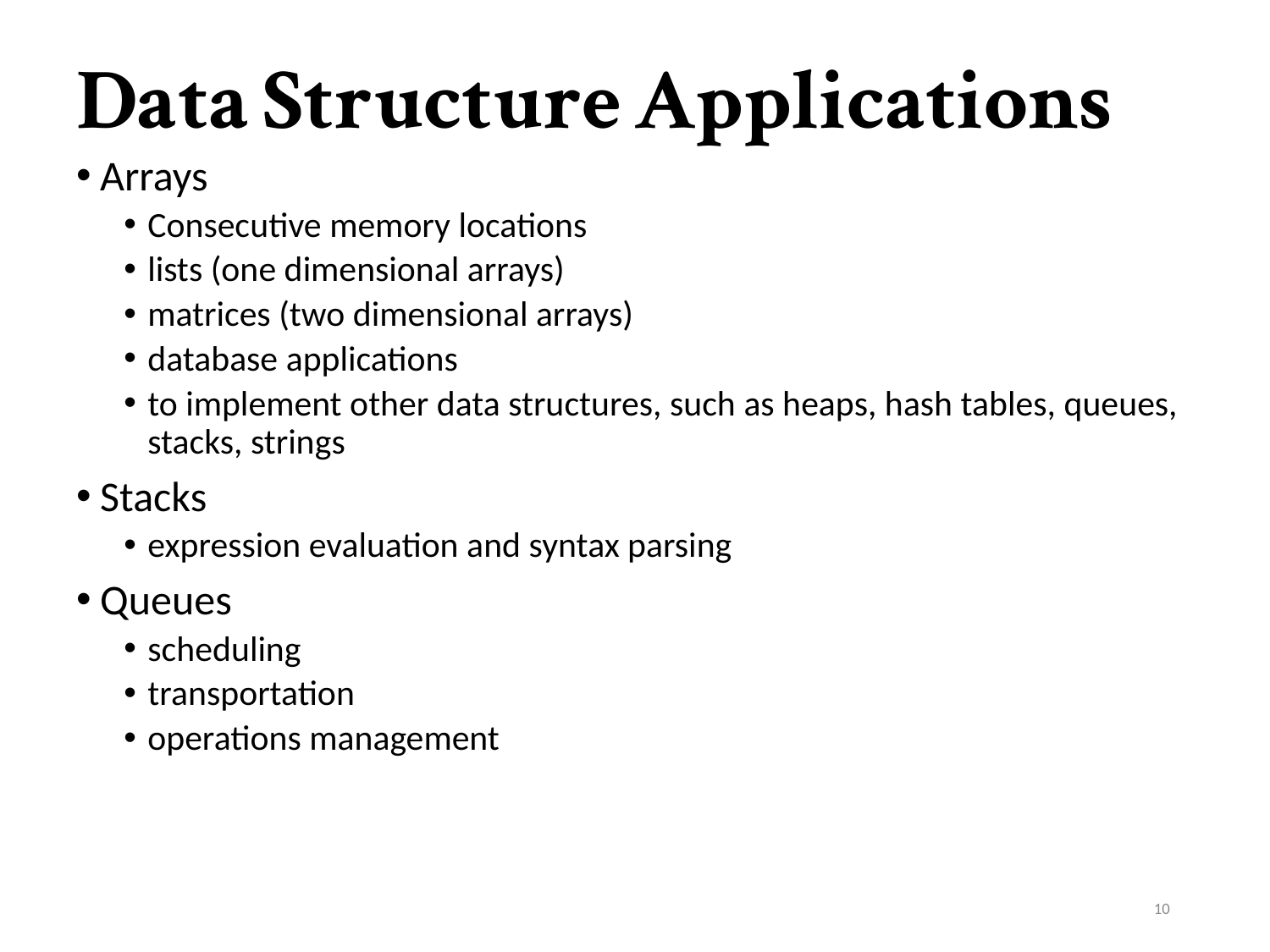

# Data Structure Applications
Arrays
Consecutive memory locations
lists (one dimensional arrays)
matrices (two dimensional arrays)
database applications
to implement other data structures, such as heaps, hash tables, queues, stacks, strings
Stacks
expression evaluation and syntax parsing
Queues
scheduling
transportation
operations management
10